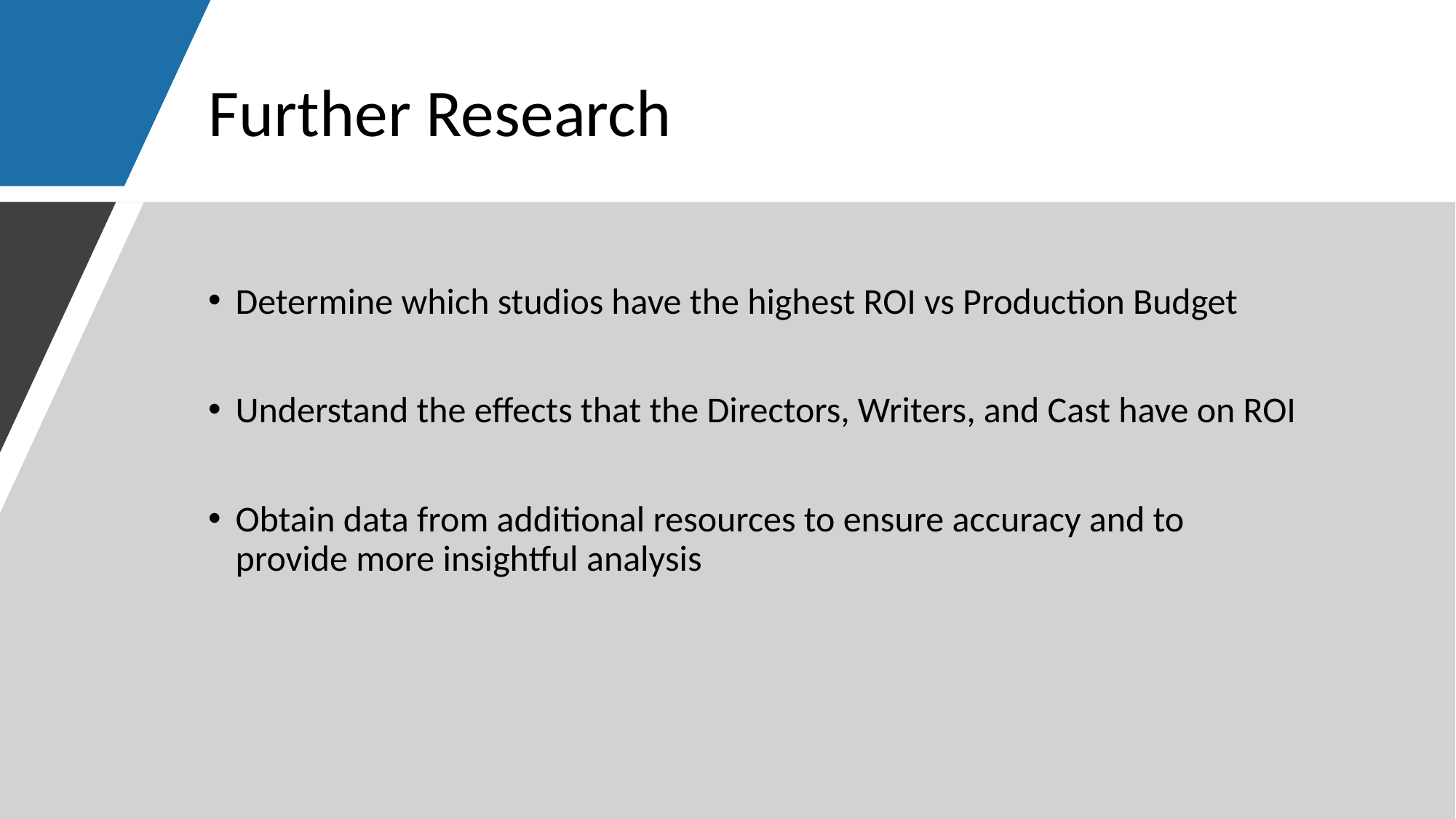

# Further Research

Determine which studios have the highest ROI vs Production Budget

Understand the effects that the Directors, Writers, and Cast have on ROI

Obtain data from additional resources to ensure accuracy and to provide more insightful analysis